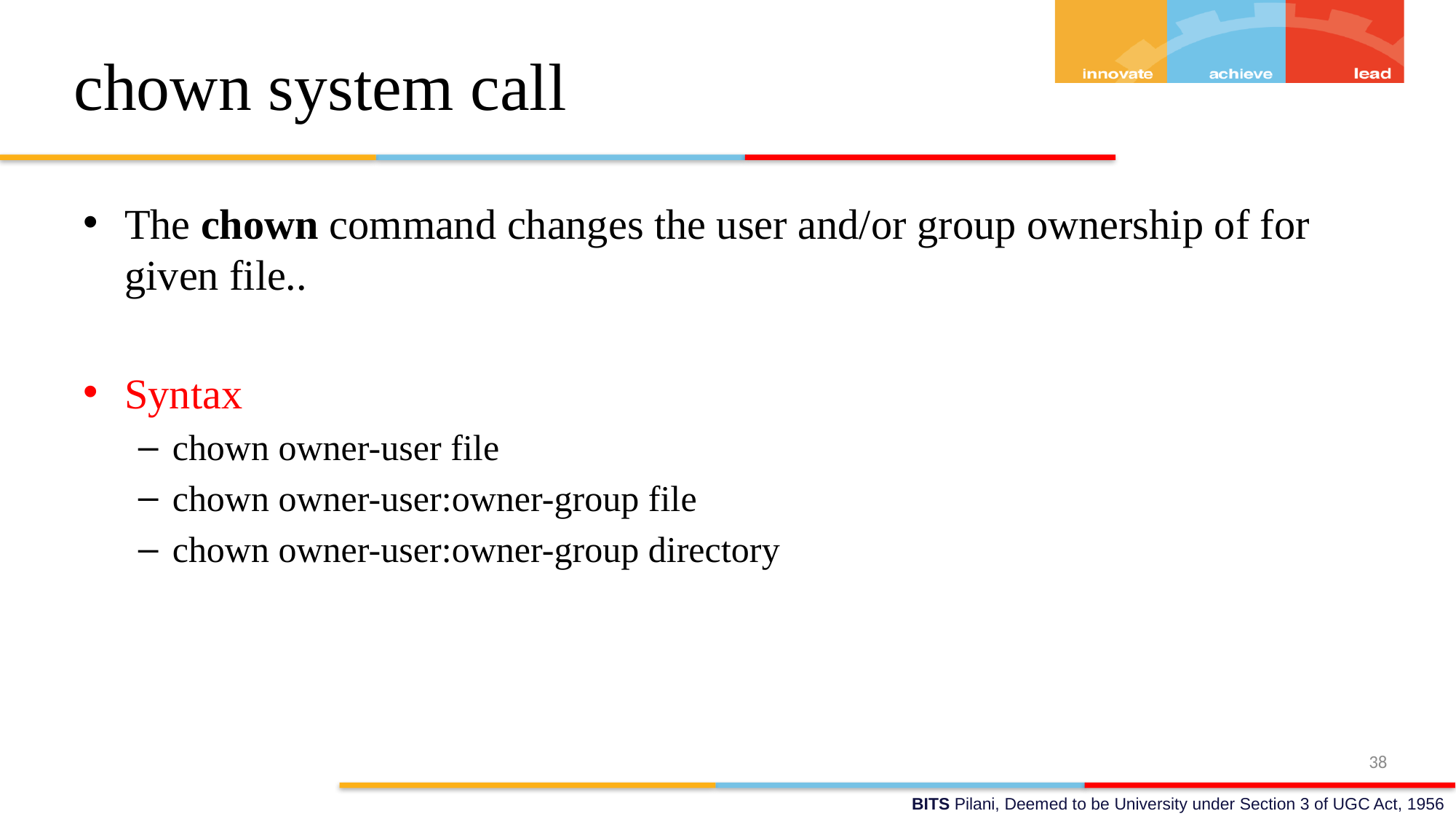

# chown system call
The chown command changes the user and/or group ownership of for given file..

Syntax
chown owner-user file
chown owner-user:owner-group file
chown owner-user:owner-group directory
38